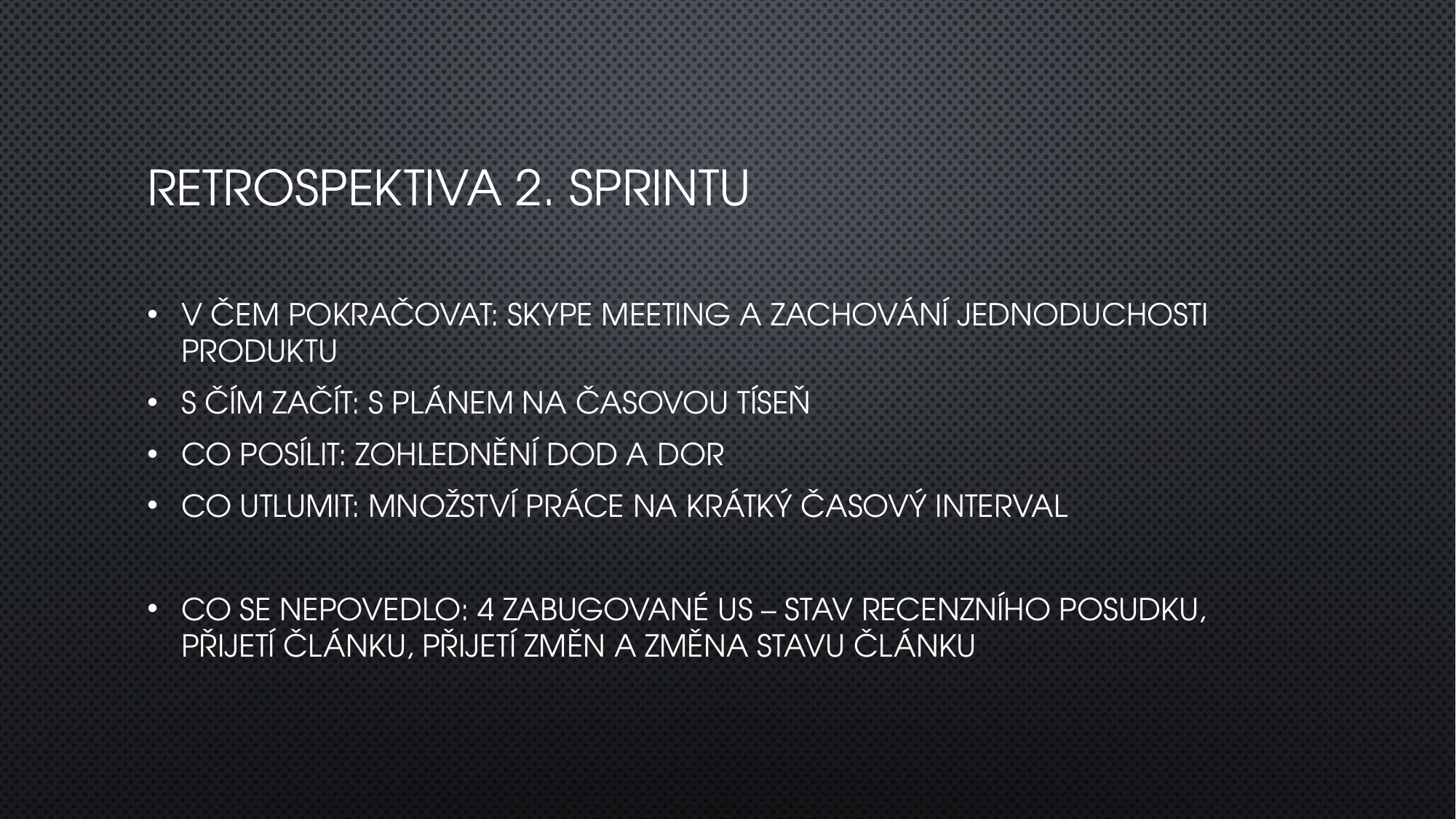

# Retrospektiva 2. sprintu
V čem pokračovat: Skype meeting a zachování jednoduchosti produktu
S čím začít: S plánem na časovou tíseň
Co posílit: Zohlednění DoD a DoR
Co utlumit: Množství práce na krátký časový interval

Co se nepovedlo: 4 zabugované US – stav recenzního posudku, přijetí článku, přijetí změn a změna stavu článku